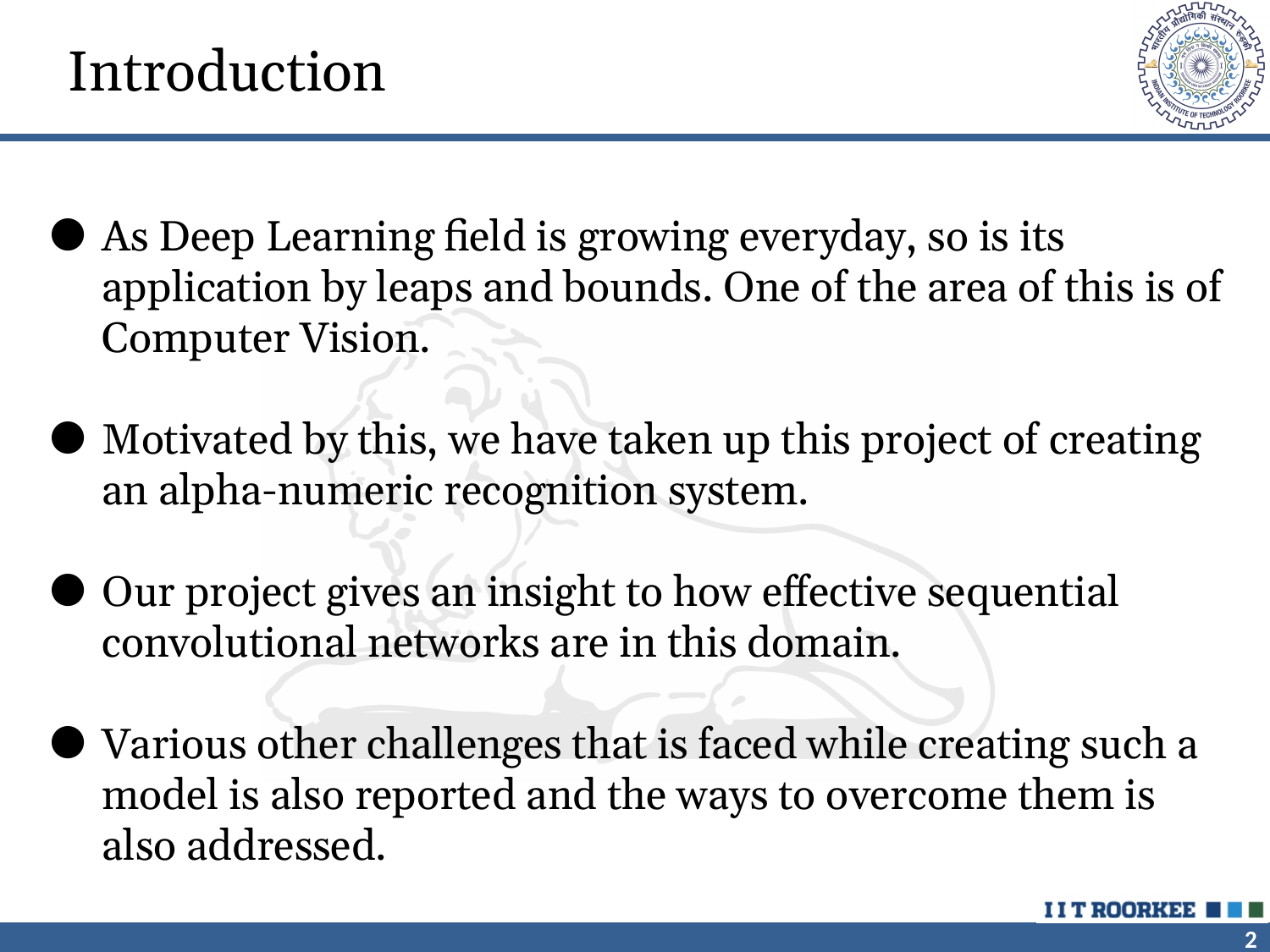

# Introduction

As Deep Learning field is growing everyday, so is its application by leaps and bounds. One of the area of this is of Computer Vision.

Motivated by this, we have taken up this project of creating an alpha-numeric recognition system.

Our project gives an insight to how effective sequential convolutional networks are in this domain.

Various other challenges that is faced while creating such a model is also reported and the ways to overcome them is also addressed.